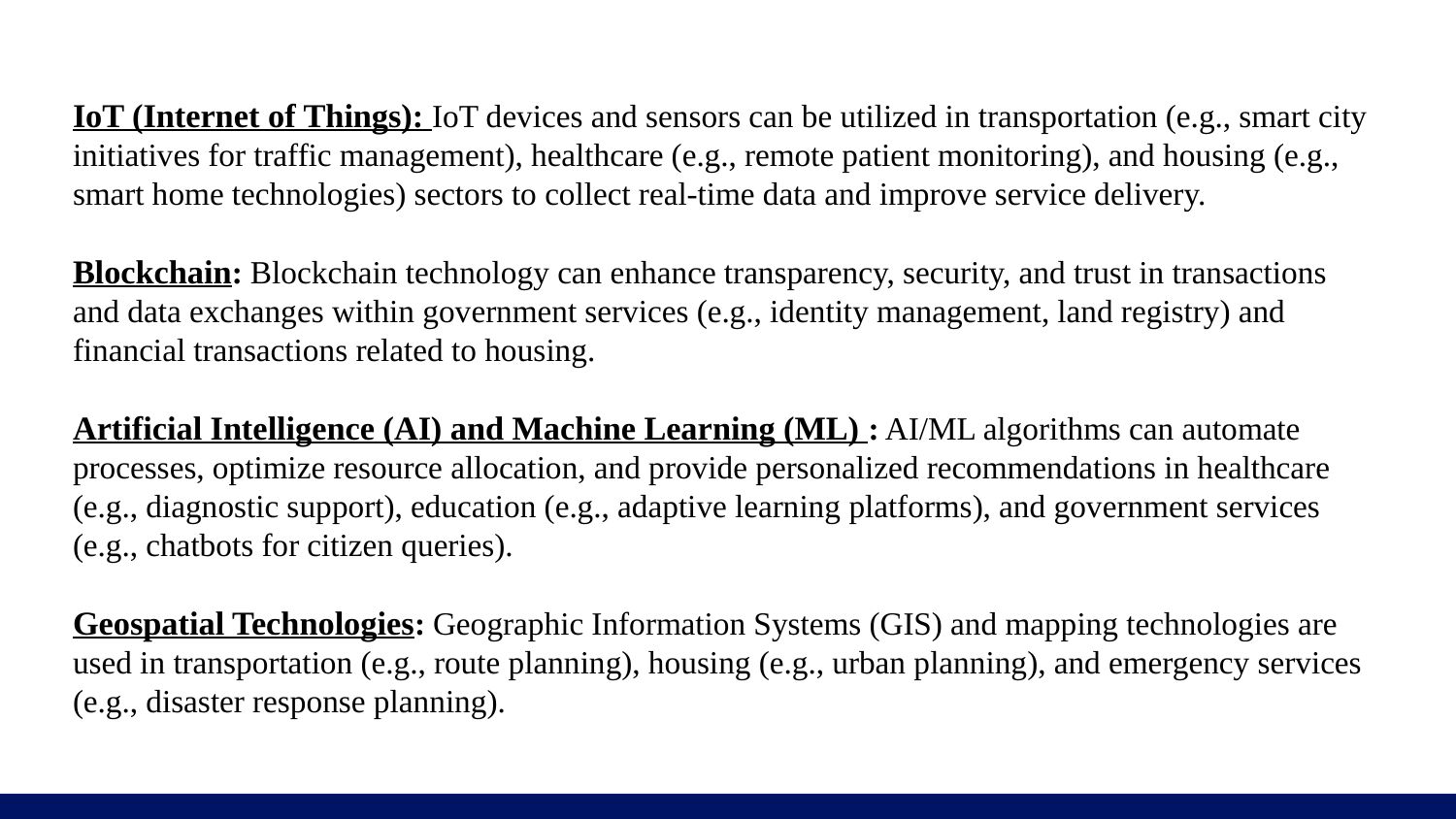

# .
IoT (Internet of Things): IoT devices and sensors can be utilized in transportation (e.g., smart city initiatives for traffic management), healthcare (e.g., remote patient monitoring), and housing (e.g., smart home technologies) sectors to collect real-time data and improve service delivery.

Blockchain: Blockchain technology can enhance transparency, security, and trust in transactions and data exchanges within government services (e.g., identity management, land registry) and financial transactions related to housing.

Artificial Intelligence (AI) and Machine Learning (ML) : AI/ML algorithms can automate processes, optimize resource allocation, and provide personalized recommendations in healthcare (e.g., diagnostic support), education (e.g., adaptive learning platforms), and government services (e.g., chatbots for citizen queries).

Geospatial Technologies: Geographic Information Systems (GIS) and mapping technologies are used in transportation (e.g., route planning), housing (e.g., urban planning), and emergency services (e.g., disaster response planning).